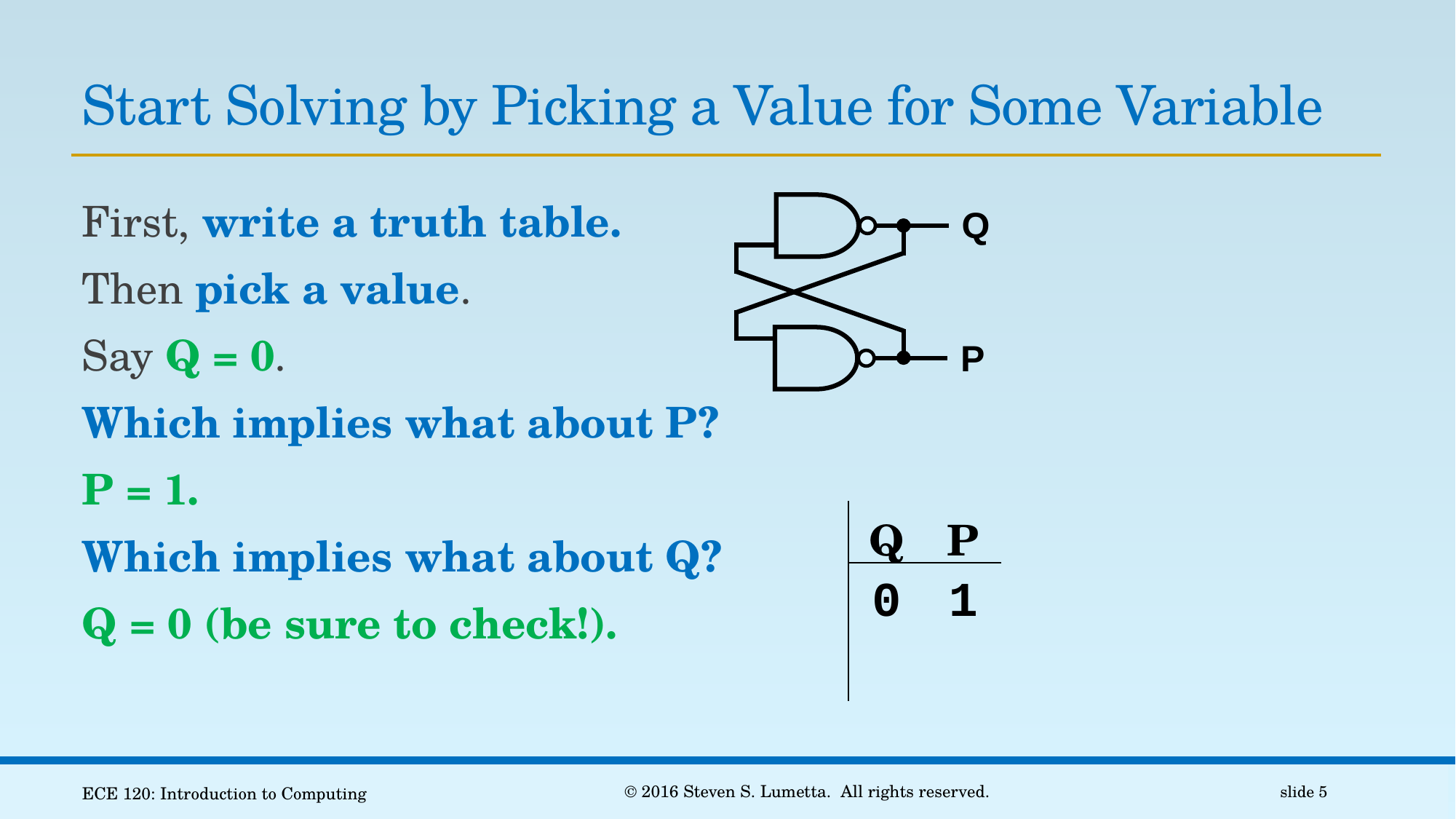

# Start Solving by Picking a Value for Some Variable
First, write a truth table.
Then pick a value.
Say Q = 0.
Which implies what about P?
P = 1.
Which implies what about Q?
Q = 0 (be sure to check!).

Q

P

| Q | P |
| --- | --- |
|  |  |
|  |  |
0
1
ECE 120: Introduction to Computing
© 2016 Steven S. Lumetta.  All rights reserved.
slide 5